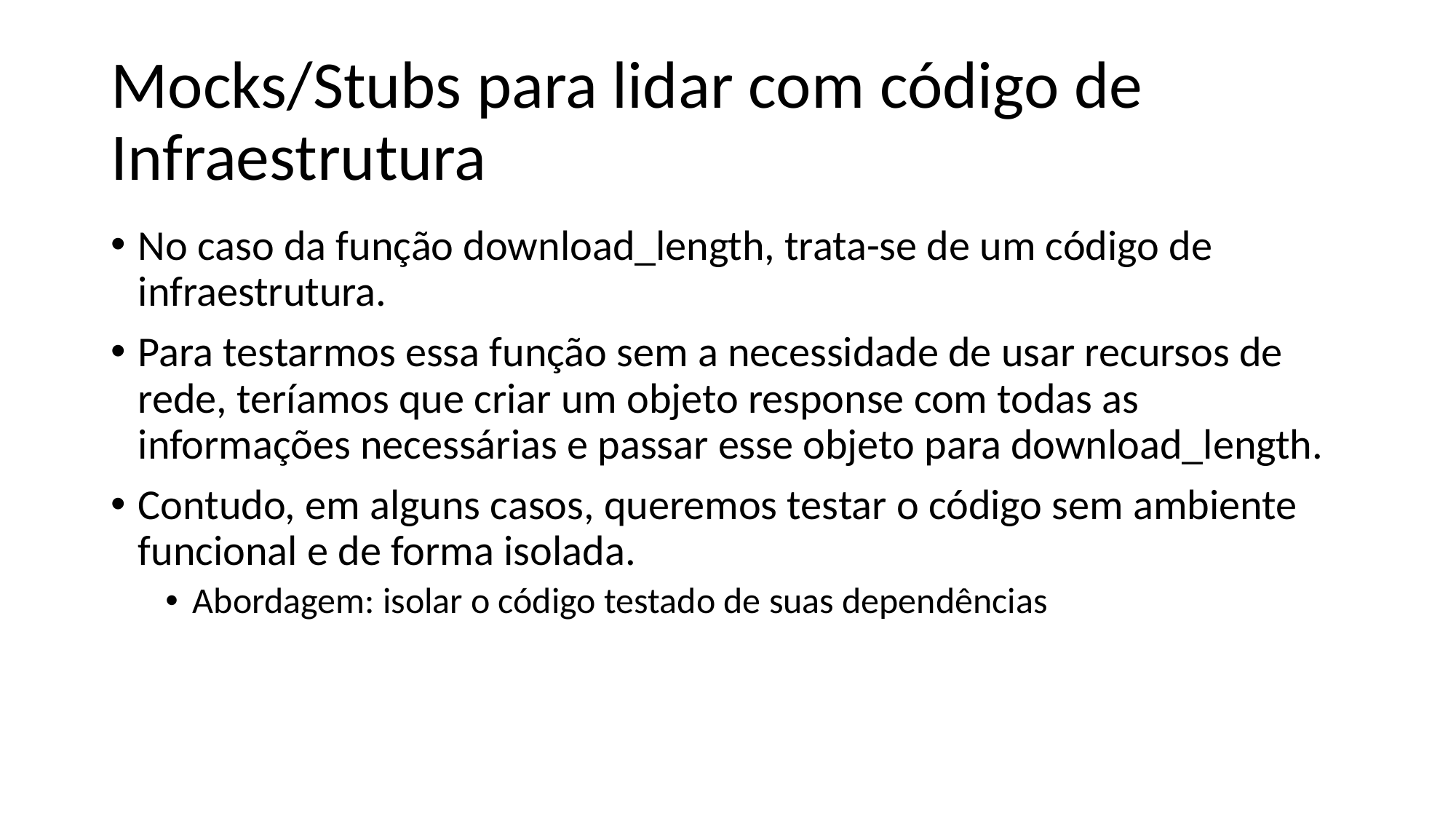

# Mocks/Stubs para lidar com código de Infraestrutura
No caso da função download_length, trata-se de um código de infraestrutura.
Para testarmos essa função sem a necessidade de usar recursos de rede, teríamos que criar um objeto response com todas as informações necessárias e passar esse objeto para download_length.
Contudo, em alguns casos, queremos testar o código sem ambiente funcional e de forma isolada.
Abordagem: isolar o código testado de suas dependências